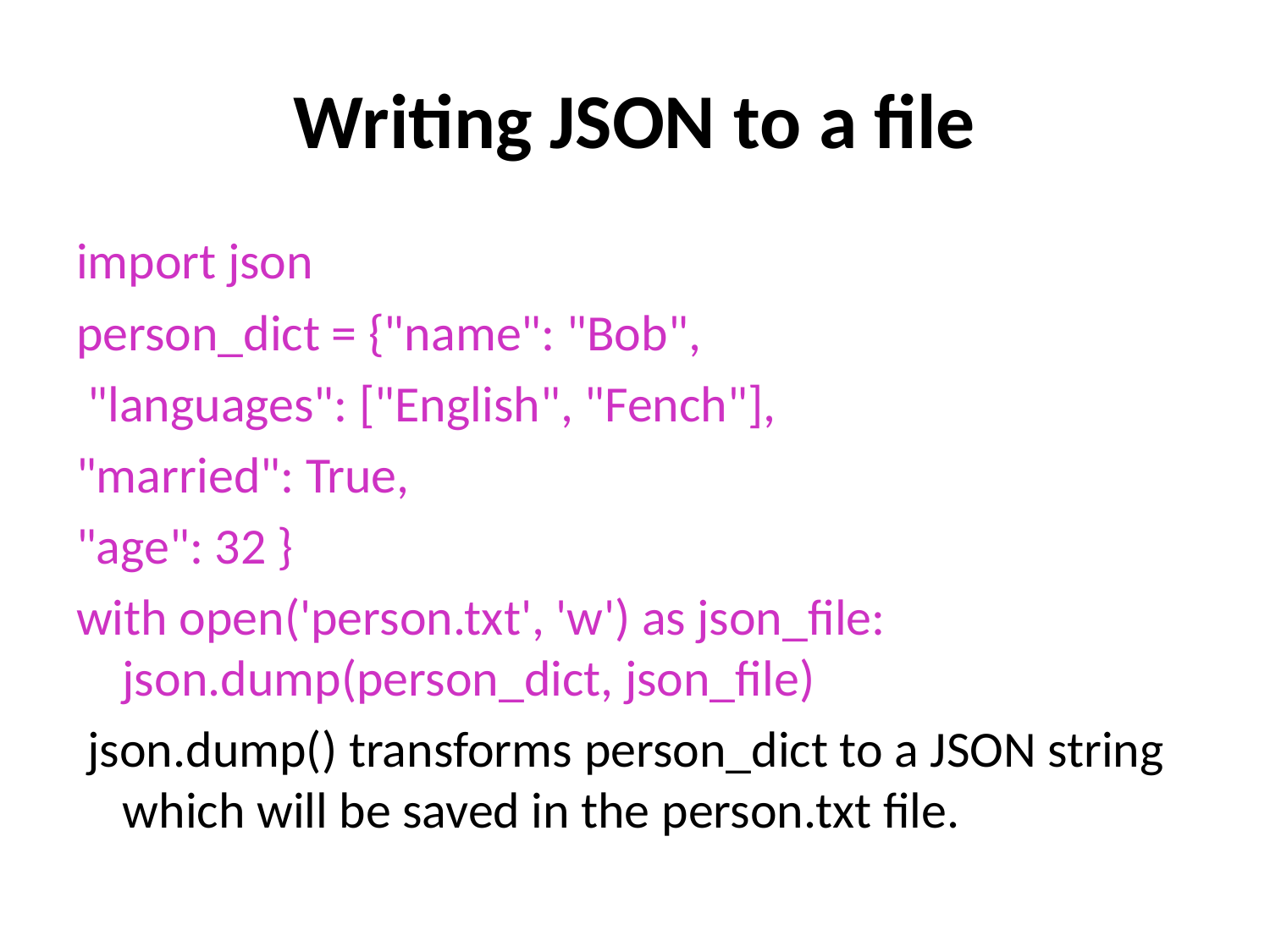

# Writing JSON to a file
import json
person_dict = {"name": "Bob",
 "languages": ["English", "Fench"],
"married": True,
"age": 32 }
with open('person.txt', 'w') as json_file: json.dump(person_dict, json_file)
 json.dump() transforms person_dict to a JSON string which will be saved in the person.txt file.